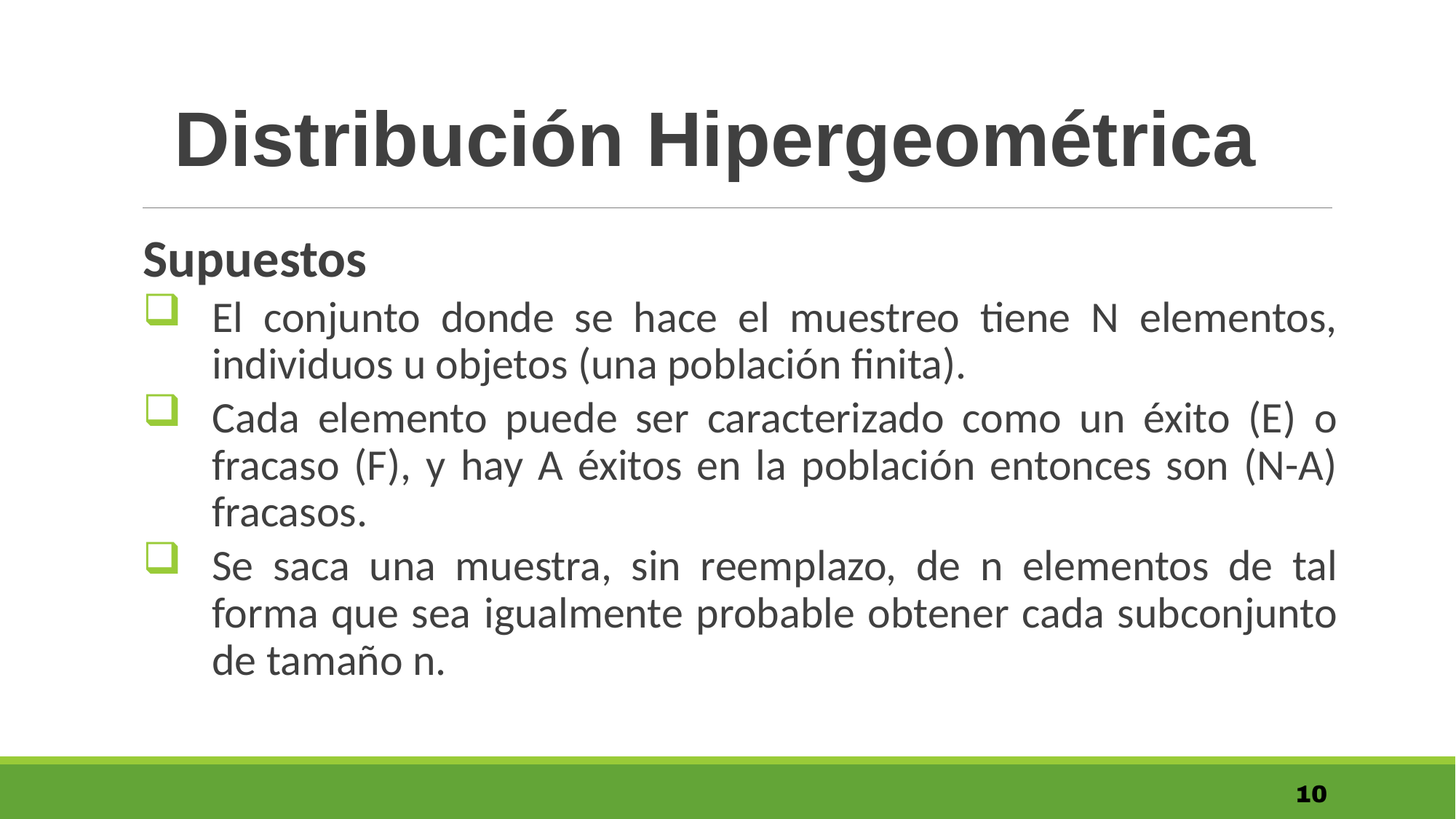

Distribución Hipergeométrica
Supuestos
El conjunto donde se hace el muestreo tiene N elementos, individuos u objetos (una población finita).
Cada elemento puede ser caracterizado como un éxito (E) o fracaso (F), y hay A éxitos en la población entonces son (N-A) fracasos.
Se saca una muestra, sin reemplazo, de n elementos de tal forma que sea igualmente probable obtener cada subconjunto de tamaño n.

10